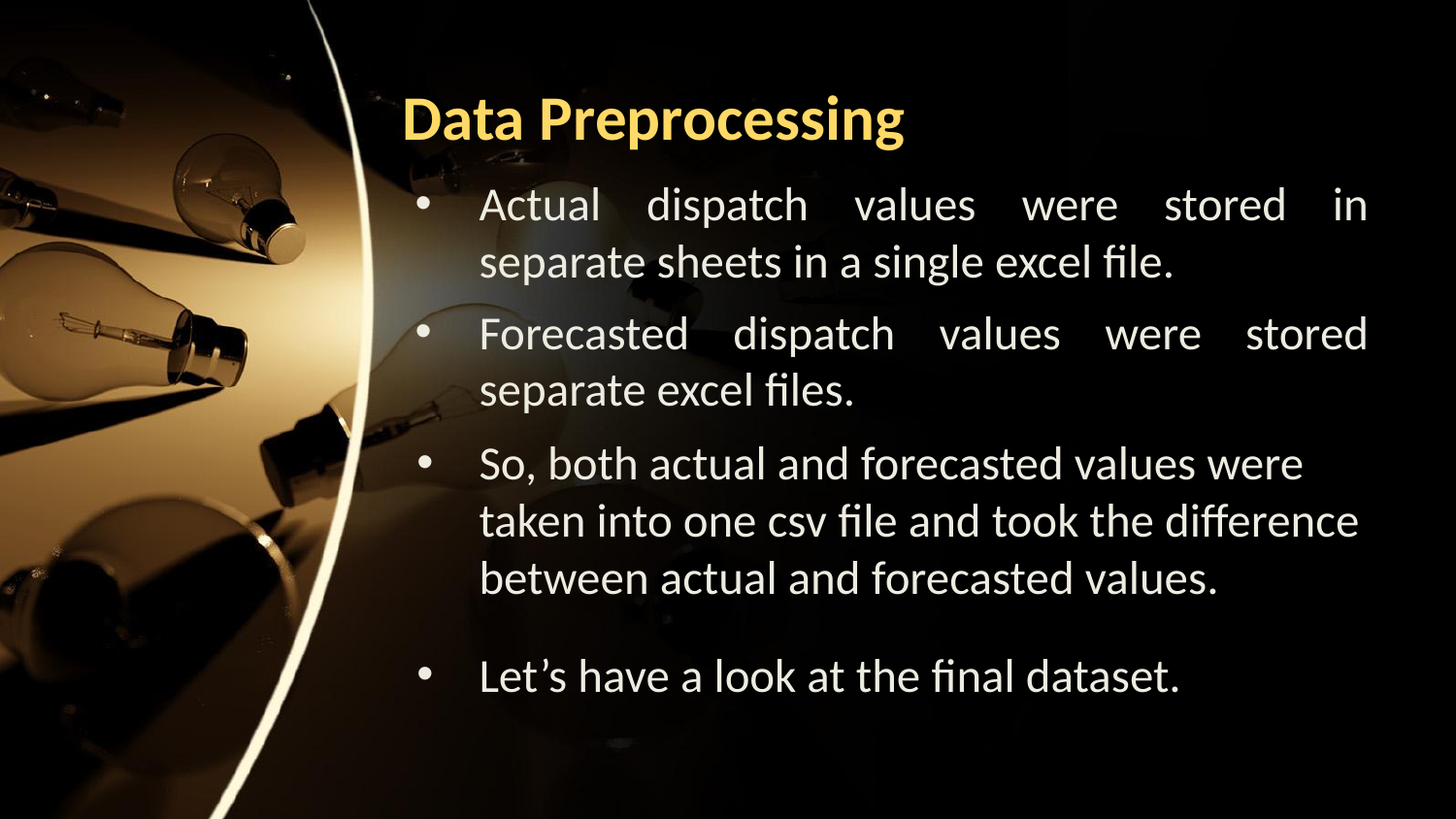

# Data Preprocessing
Actual dispatch values were stored in separate sheets in a single excel file.

Forecasted dispatch values were stored separate excel files.

So, both actual and forecasted values were taken into one csv file and took the difference between actual and forecasted values.

Let’s have a look at the final dataset.